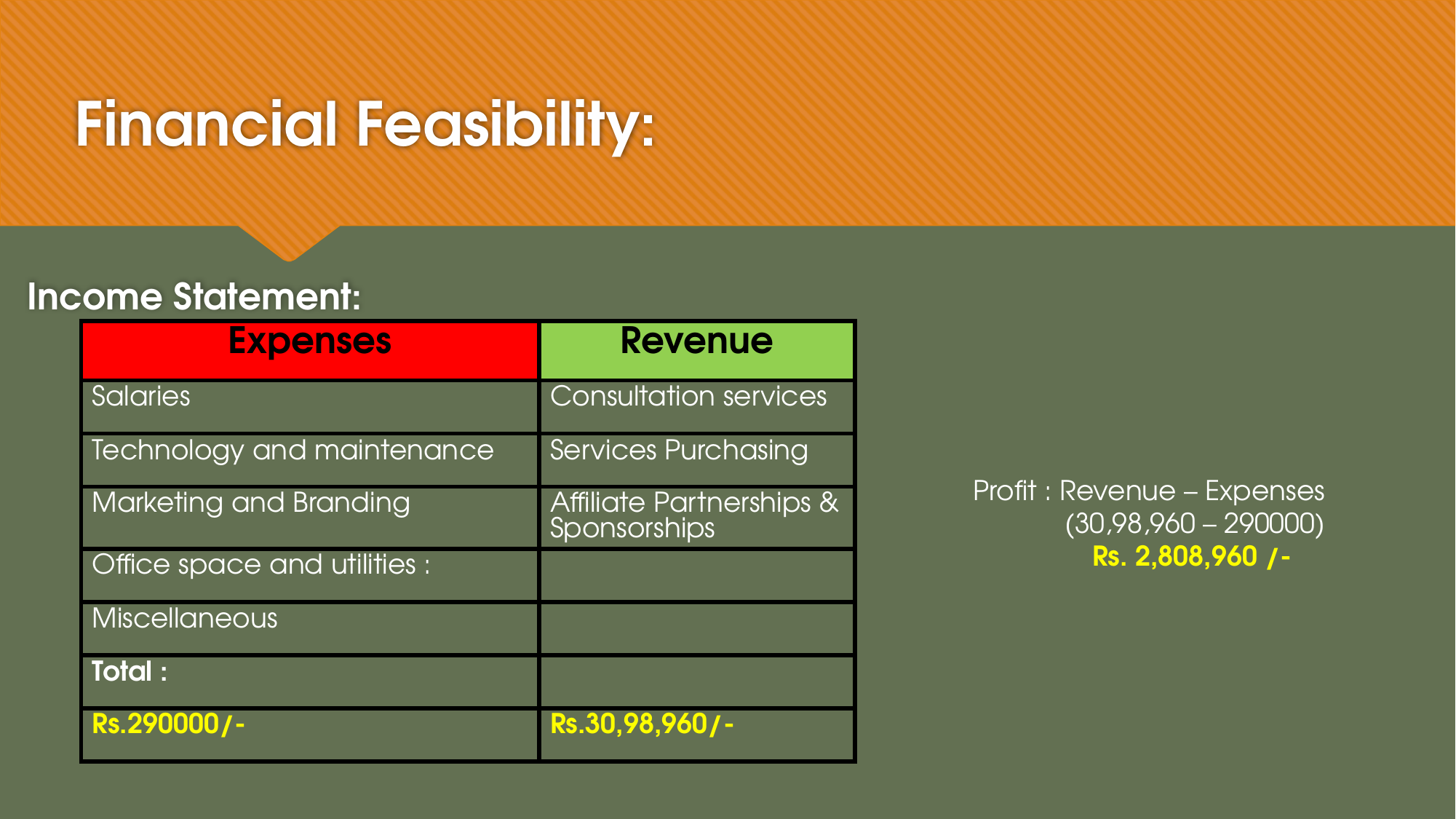

# Financial Feasibility:
Income Statement:

| Expenses | Revenue |
| --- | --- |
| Salaries | Consultation services |
| Technology and maintenance | Services Purchasing |
| Marketing and Branding | Affiliate Partnerships & Sponsorships |
| Office space and utilities : |  |
| Miscellaneous |  |
| Total : |  |
| Rs.290000/- | Rs.30,98,960/- |
Profit : Revenue – Expenses
            (30,98,960 – 290000)
Rs. 2,808,960 /-